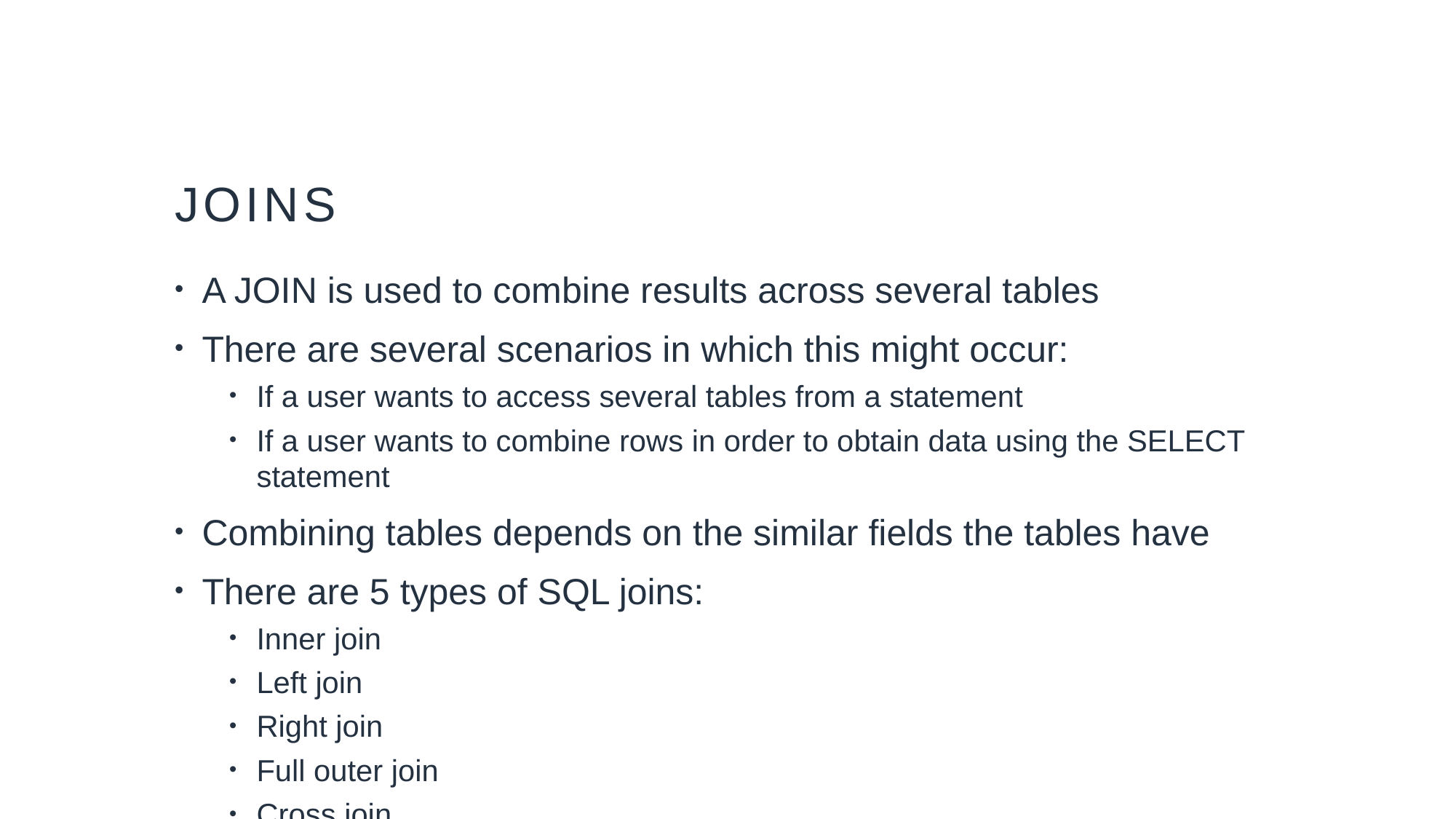

# joins
A JOIN is used to combine results across several tables
There are several scenarios in which this might occur:
If a user wants to access several tables from a statement
If a user wants to combine rows in order to obtain data using the SELECT statement
Combining tables depends on the similar fields the tables have
There are 5 types of SQL joins:
Inner join
Left join
Right join
Full outer join
Cross join